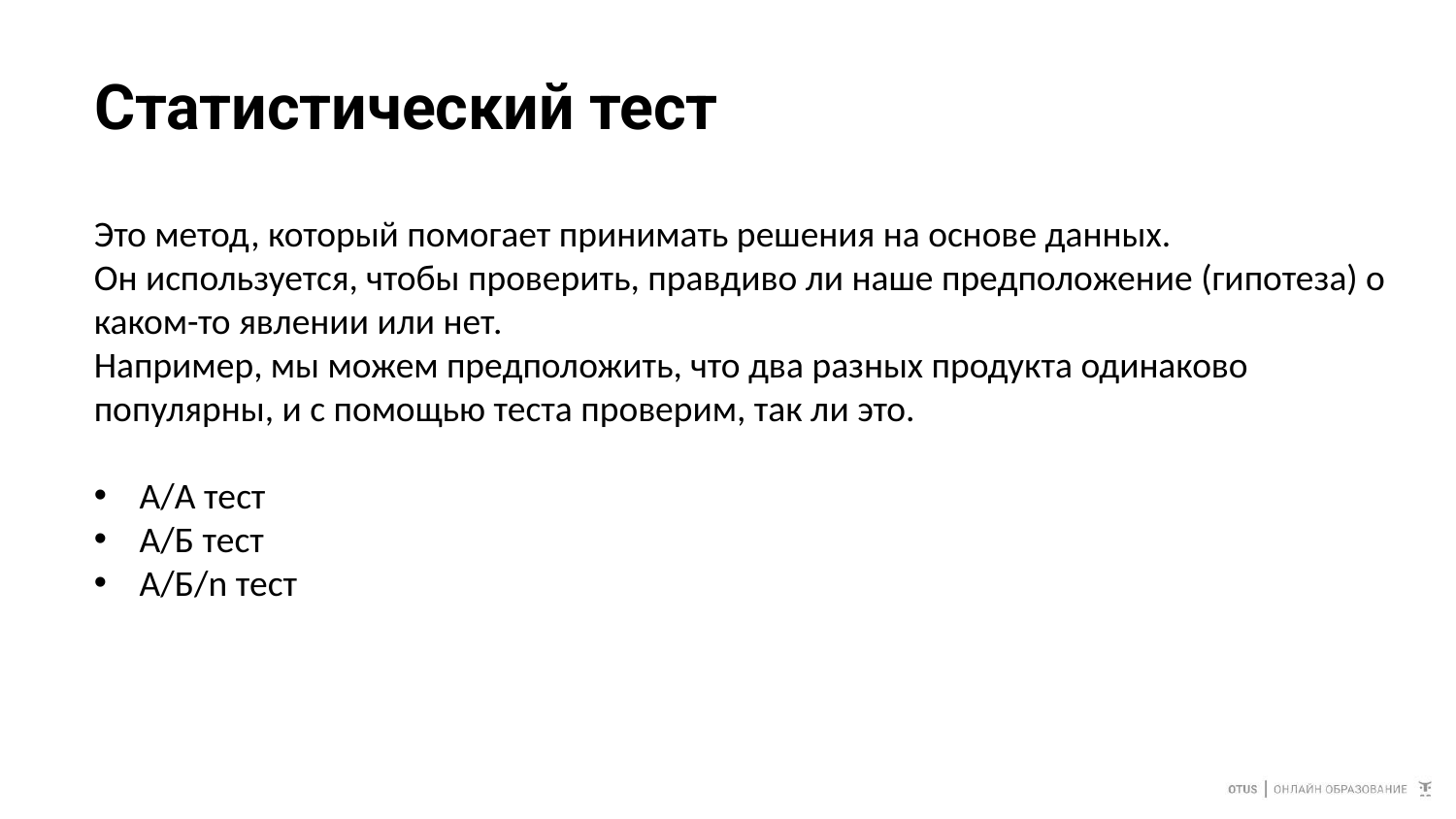

# Статистический тест
Это метод, который помогает принимать решения на основе данных.
Он используется, чтобы проверить, правдиво ли наше предположение (гипотеза) о каком-то явлении или нет.
Например, мы можем предположить, что два разных продукта одинаково популярны, и с помощью теста проверим, так ли это.

А/А тест
А/Б тест
А/Б/n тест